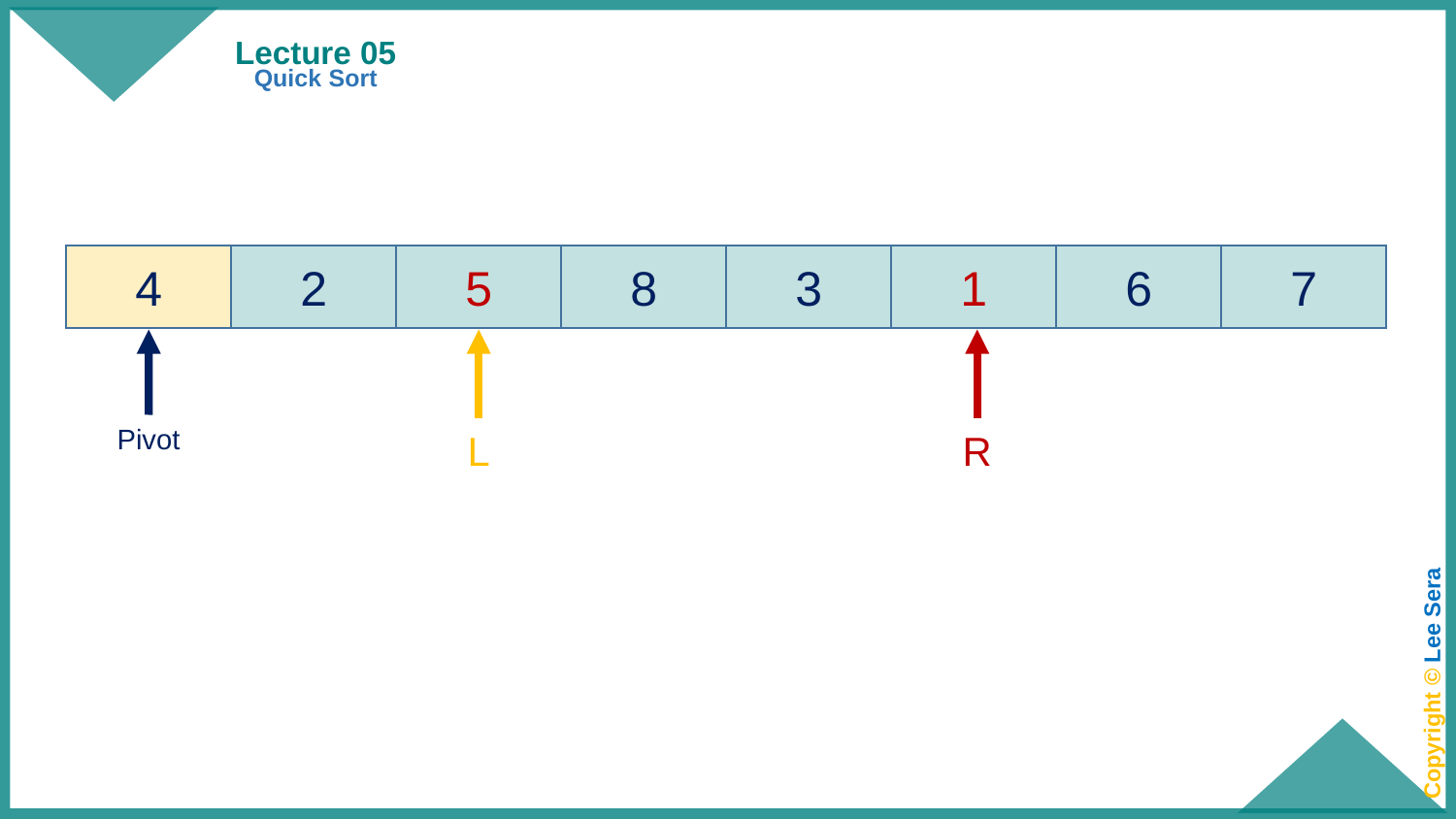

# Lecture 05
Quick Sort
4
2
5
8
3
1
6
7
Pivot
L
R
Copyright © Lee Sera